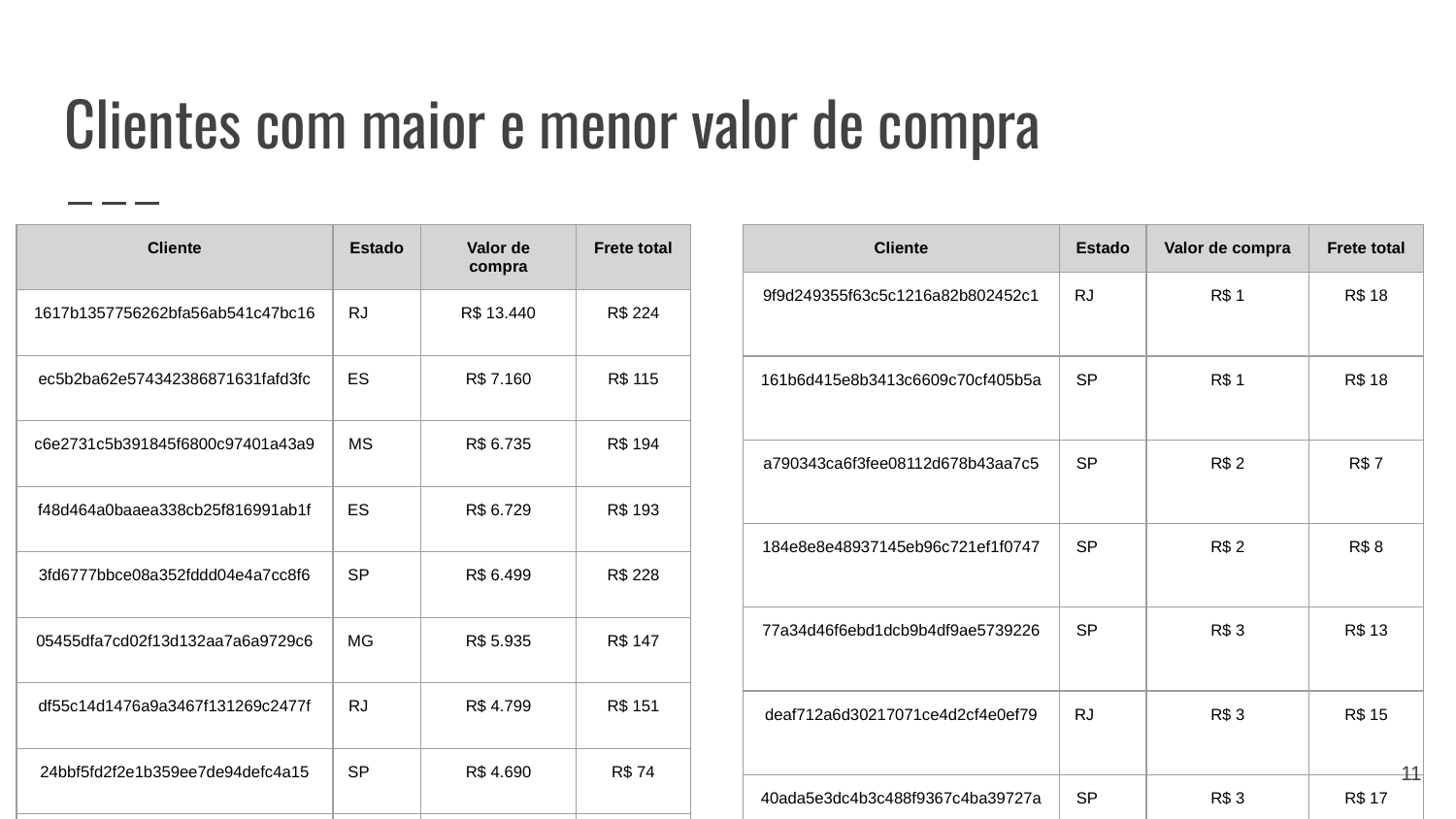

# Clientes com maior e menor valor de compra
| Cliente | Estado | Valor de compra | Frete total |
| --- | --- | --- | --- |
| 1617b1357756262bfa56ab541c47bc16 | RJ | R$ 13.440 | R$ 224 |
| ec5b2ba62e574342386871631fafd3fc | ES | R$ 7.160 | R$ 115 |
| c6e2731c5b391845f6800c97401a43a9 | MS | R$ 6.735 | R$ 194 |
| f48d464a0baaea338cb25f816991ab1f | ES | R$ 6.729 | R$ 193 |
| 3fd6777bbce08a352fddd04e4a7cc8f6 | SP | R$ 6.499 | R$ 228 |
| 05455dfa7cd02f13d132aa7a6a9729c6 | MG | R$ 5.935 | R$ 147 |
| df55c14d1476a9a3467f131269c2477f | RJ | R$ 4.799 | R$ 151 |
| 24bbf5fd2f2e1b359ee7de94defc4a15 | SP | R$ 4.690 | R$ 74 |
| e0a2412720e9ea4f26c1ac985f6a7358 | GO | R$ 4.600 | R$ 210 |
| 3d979689f636322c62418b6346b1c6d2 | PB | R$ 4.590 | R$ 92 |
| Cliente | Estado | Valor de compra | Frete total |
| --- | --- | --- | --- |
| 9f9d249355f63c5c1216a82b802452c1 | RJ | R$ 1 | R$ 18 |
| 161b6d415e8b3413c6609c70cf405b5a | SP | R$ 1 | R$ 18 |
| a790343ca6f3fee08112d678b43aa7c5 | SP | R$ 2 | R$ 7 |
| 184e8e8e48937145eb96c721ef1f0747 | SP | R$ 2 | R$ 8 |
| 77a34d46f6ebd1dcb9b4df9ae5739226 | SP | R$ 3 | R$ 13 |
| deaf712a6d30217071ce4d2cf4e0ef79 | RJ | R$ 3 | R$ 15 |
| 40ada5e3dc4b3c488f9367c4ba39727a | SP | R$ 3 | R$ 17 |
| d2c63ad286e3ca9dd69218008d61ff81 | PR | R$ 3 | R$ 9 |
| 5ac9fcc9259df95cf14d27238b112148 | SP | R$ 3 | R$ 12 |
| 55cd7bfe95dcd698acf176278e14888e | SP | R$ 4 | R$ 8 |
11